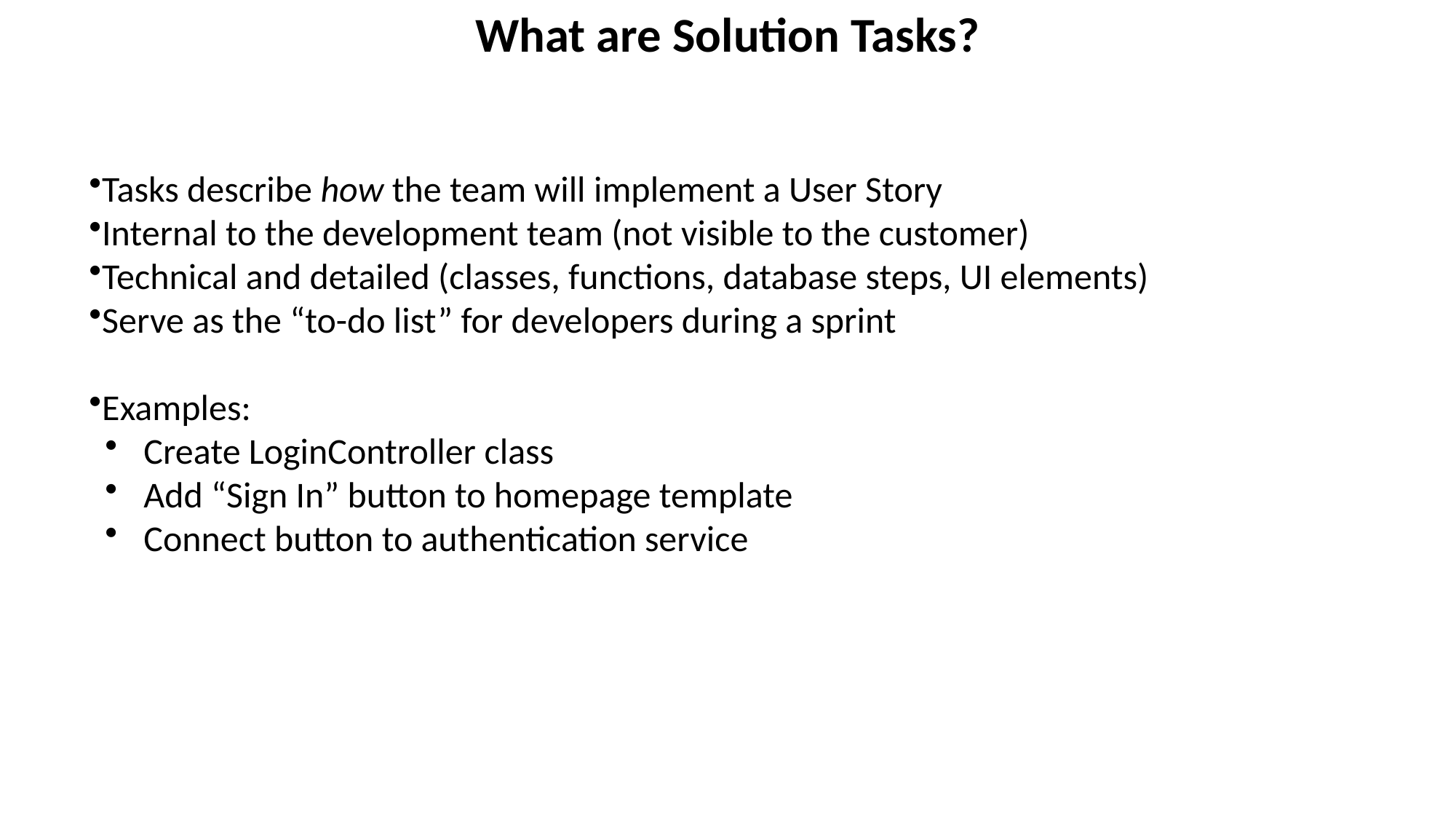

# What are Solution Tasks?
Tasks describe how the team will implement a User Story
Internal to the development team (not visible to the customer)
Technical and detailed (classes, functions, database steps, UI elements)
Serve as the “to-do list” for developers during a sprint

Examples:
Create LoginController class
Add “Sign In” button to homepage template
Connect button to authentication service